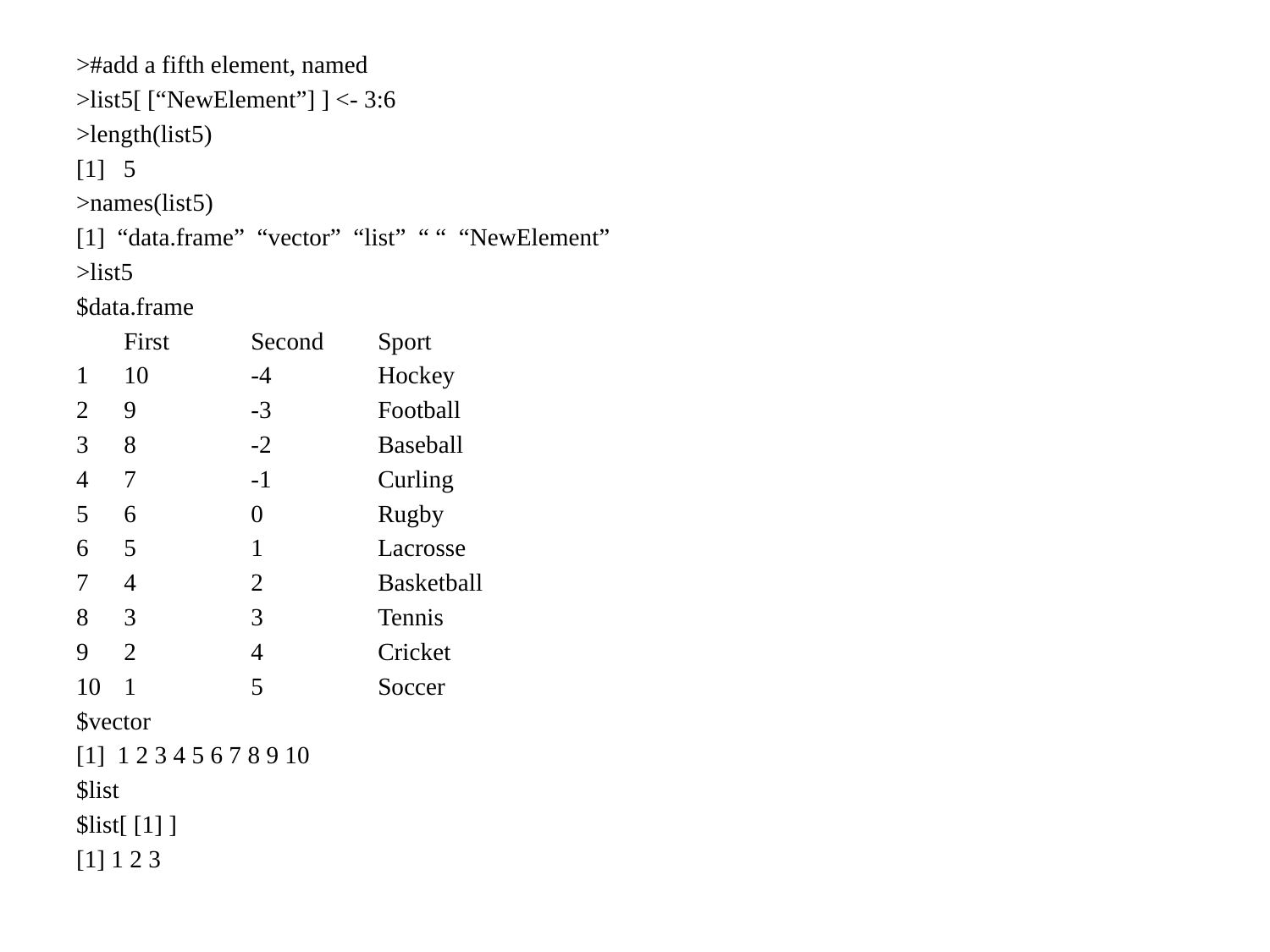

>#add a fifth element, named
>list5[ [“NewElement”] ] <- 3:6
>length(list5)
[1]   5
>names(list5)
[1]  “data.frame”  “vector”  “list”  “ “  “NewElement”
>list5
$data.frame
	First	Second	Sport
10	-4	Hockey
9	-3	Football
8	-2	Baseball
7	-1	Curling
6	0	Rugby
5	1	Lacrosse
4	2	Basketball
3	3	Tennis
2	4	Cricket
1	5	Soccer
$vector
[1]  1 2 3 4 5 6 7 8 9 10
$list
$list[ [1] ]
[1] 1 2 3